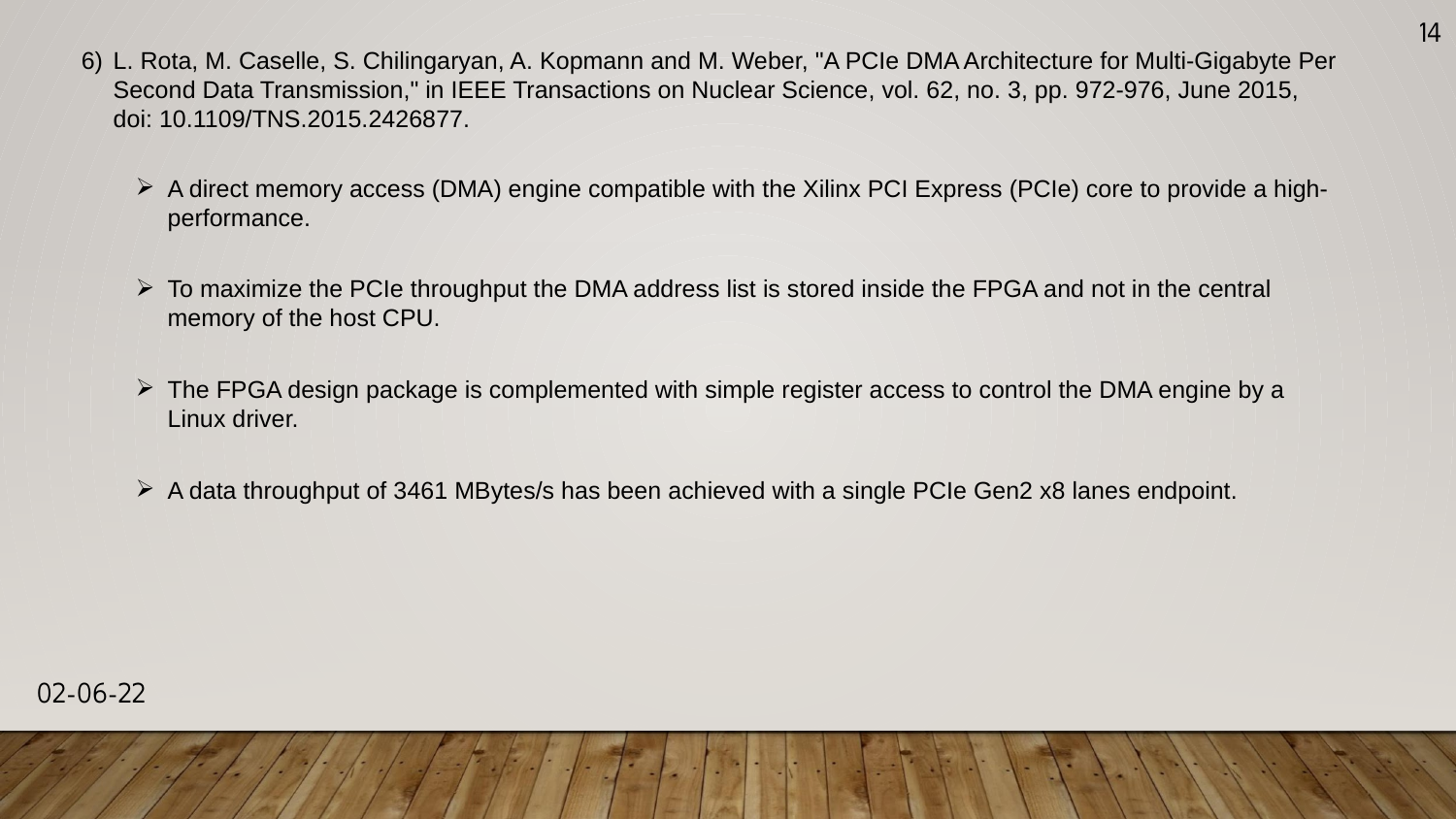

14
L. Rota, M. Caselle, S. Chilingaryan, A. Kopmann and M. Weber, "A PCIe DMA Architecture for Multi-Gigabyte Per Second Data Transmission," in IEEE Transactions on Nuclear Science, vol. 62, no. 3, pp. 972-976, June 2015, doi: 10.1109/TNS.2015.2426877.

A direct memory access (DMA) engine compatible with the Xilinx PCI Express (PCIe) core to provide a high-performance.

To maximize the PCIe throughput the DMA address list is stored inside the FPGA and not in the central memory of the host CPU.

The FPGA design package is complemented with simple register access to control the DMA engine by a Linux driver.

A data throughput of 3461 MBytes/s has been achieved with a single PCIe Gen2 x8 lanes endpoint.